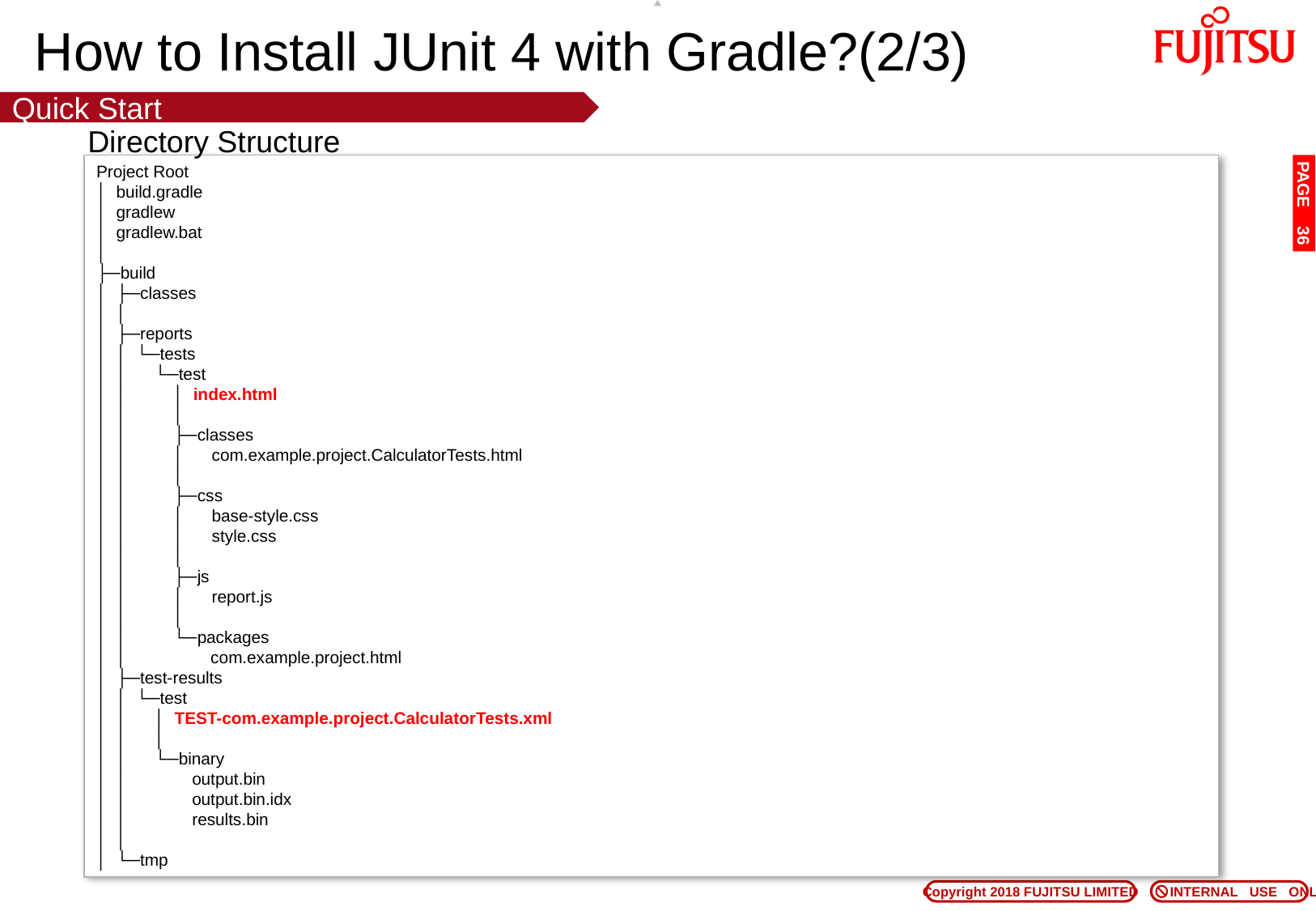

# How to Install JUnit 4 with Gradle?(2/3)
Quick Start
Directory Structure
Project Root
│  build.gradle
│  gradlew
│  gradlew.bat
│
├─build
│  ├─classes
│  │
│  ├─reports
│  │  └─tests
│  │      └─test
│  │          │  index.html
│  │          │
│  │          ├─classes
│  │          │      com.example.project.CalculatorTests.html
│  │          │
│  │          ├─css
│  │          │      base-style.css
│  │          │      style.css
│  │          │
│  │          ├─js
│  │          │      report.js
│  │          │
│  │          └─packages
│  │                  com.example.project.html
│  ├─test-results
│  │  └─test
│  │      │  TEST-com.example.project.CalculatorTests.xml
│  │      │
│  │      └─binary
│  │              output.bin
│  │              output.bin.idx
│  │              results.bin
│  │
│  └─tmp
PAGE    36